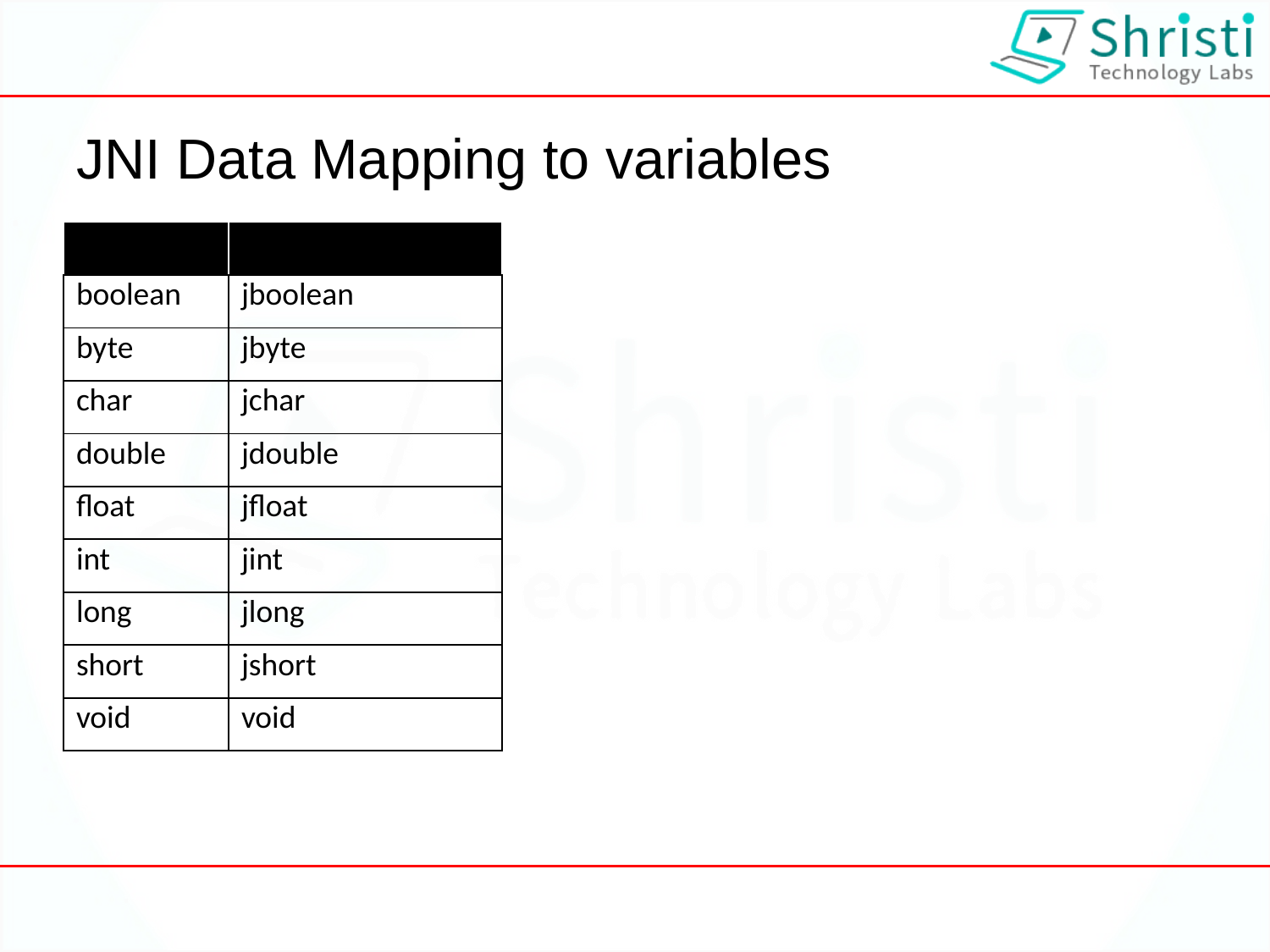

# JNI Data Mapping to variables
|  |  |
| --- | --- |
| boolean | jboolean |
| byte | jbyte |
| char | jchar |
| double | jdouble |
| float | jfloat |
| int | jint |
| long | jlong |
| short | jshort |
| void | void |
40